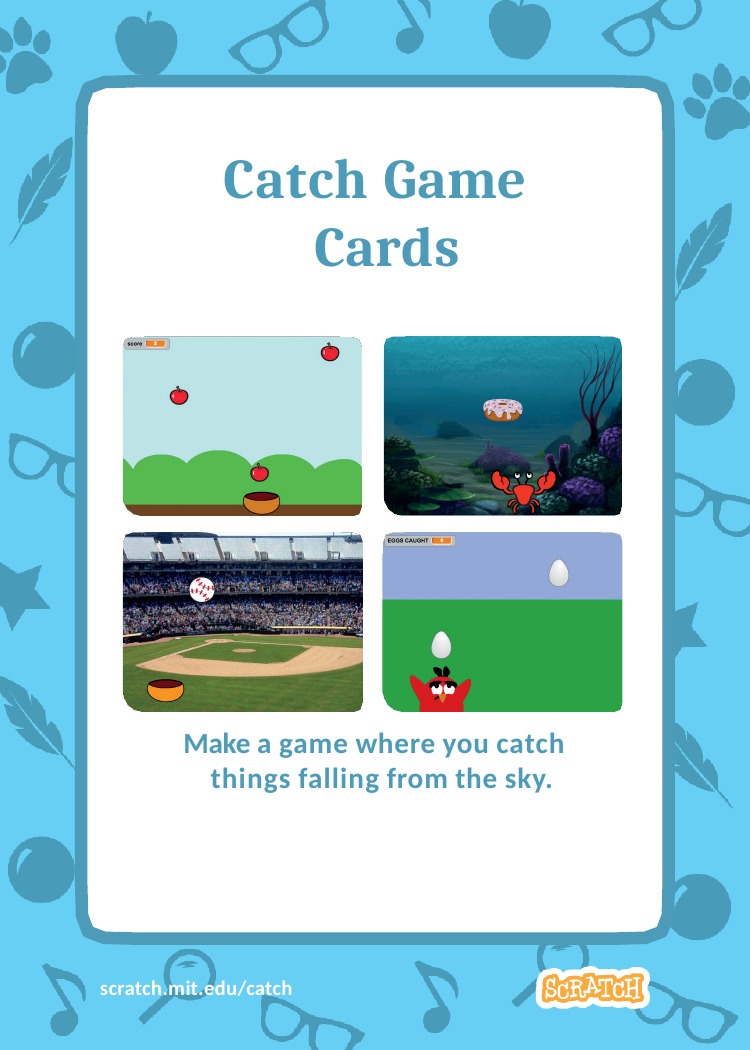

Catch Game

# Catch Game  Cards

Make a game where you catch  things falling from the sky.

scratch.mit.edu/catch